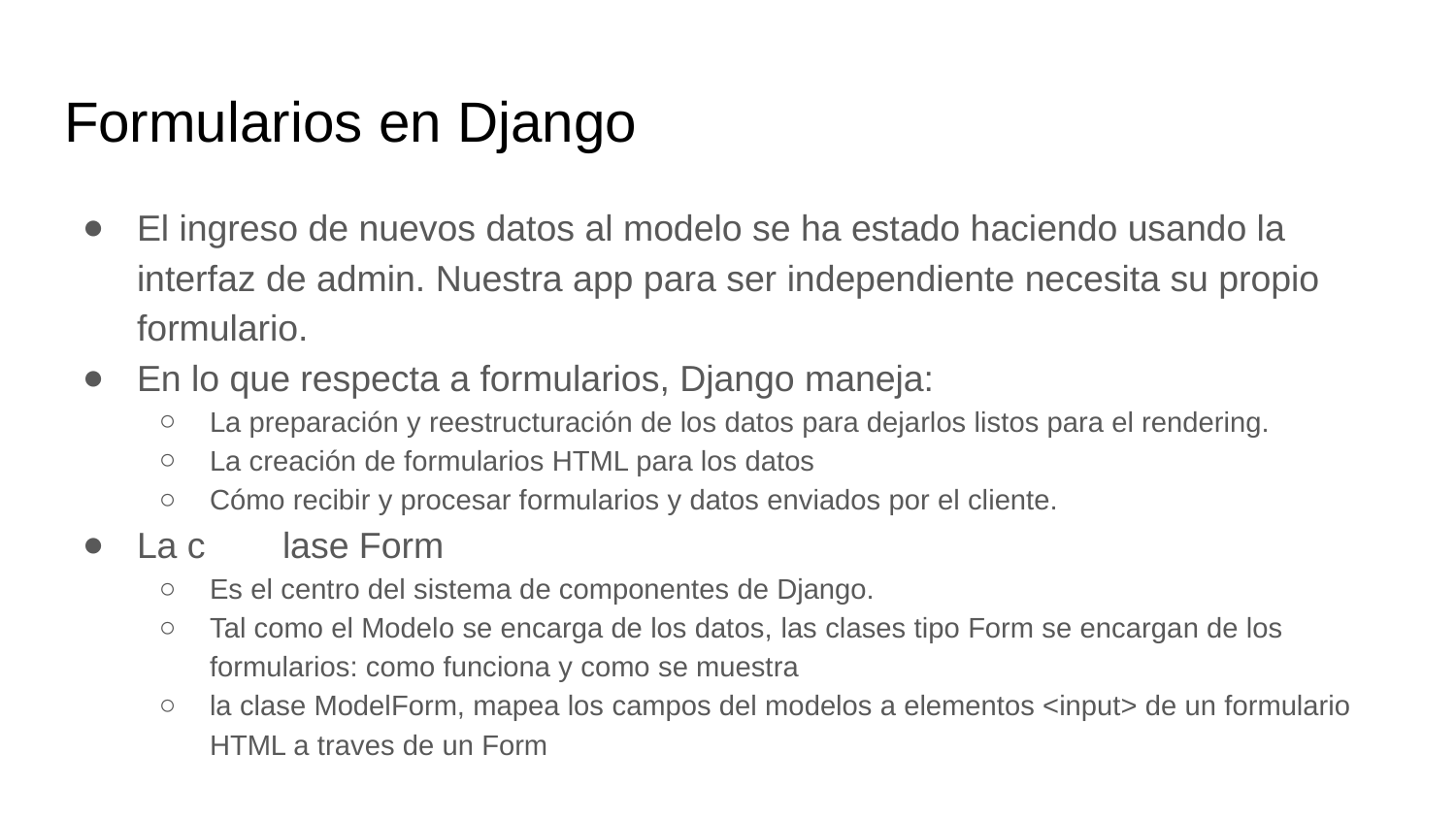

# Formularios en Django
El ingreso de nuevos datos al modelo se ha estado haciendo usando la interfaz de admin. Nuestra app para ser independiente necesita su propio formulario.
En lo que respecta a formularios, Django maneja:
La preparación y reestructuración de los datos para dejarlos listos para el rendering.
La creación de formularios HTML para los datos
Cómo recibir y procesar formularios y datos enviados por el cliente.
La c	lase Form
Es el centro del sistema de componentes de Django.
Tal como el Modelo se encarga de los datos, las clases tipo Form se encargan de los formularios: como funciona y como se muestra
la clase ModelForm, mapea los campos del modelos a elementos <input> de un formulario HTML a traves de un Form